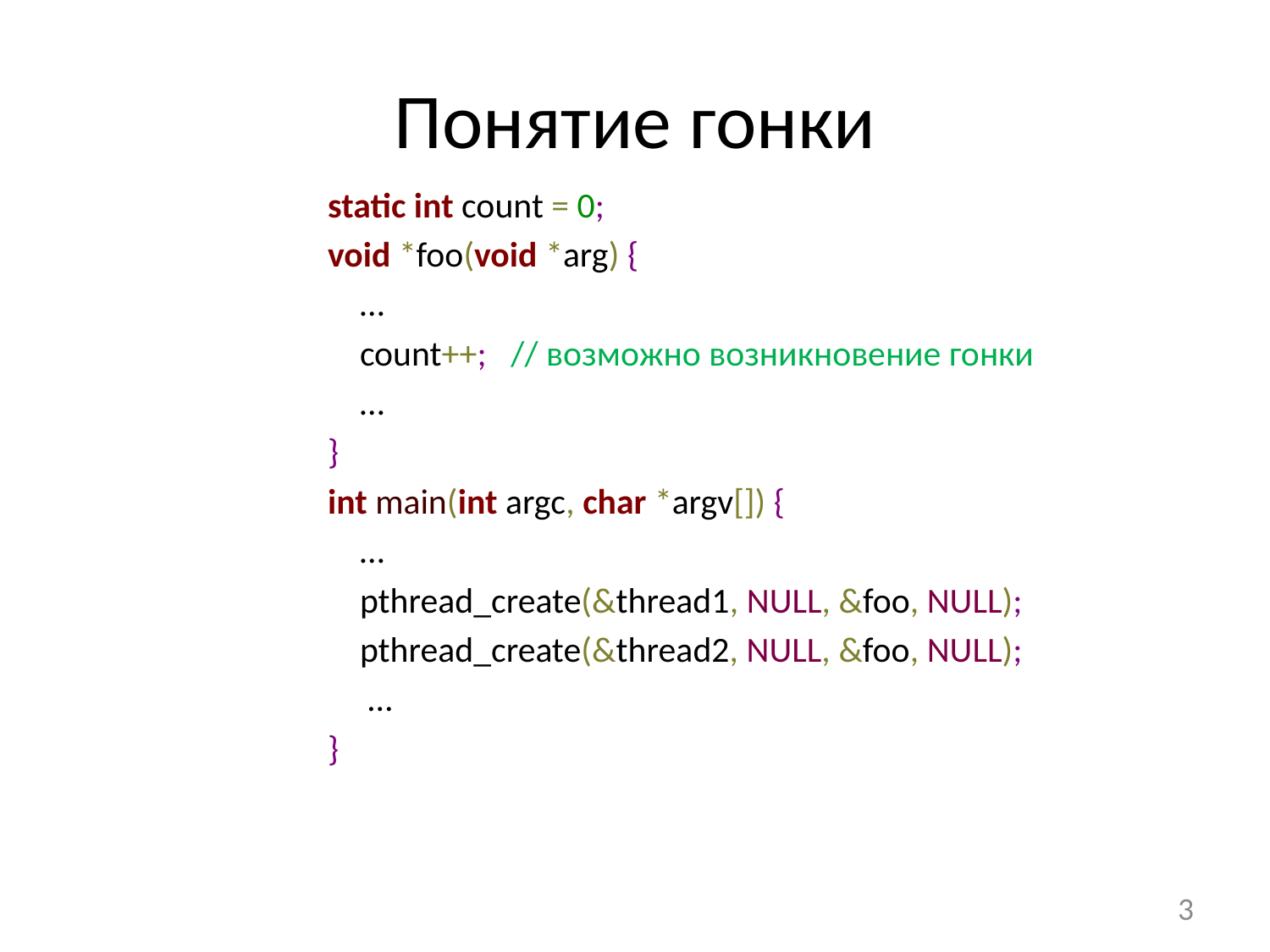

# Понятие гонки
static int count = 0;
void *foo(void *arg) {
    …
    count++;   // возможно возникновение гонки
    …
}
int main(int argc, char *argv[]) {
    …
    pthread_create(&thread1, NULL, &foo, NULL);
    pthread_create(&thread2, NULL, &foo, NULL);
     …
}
3